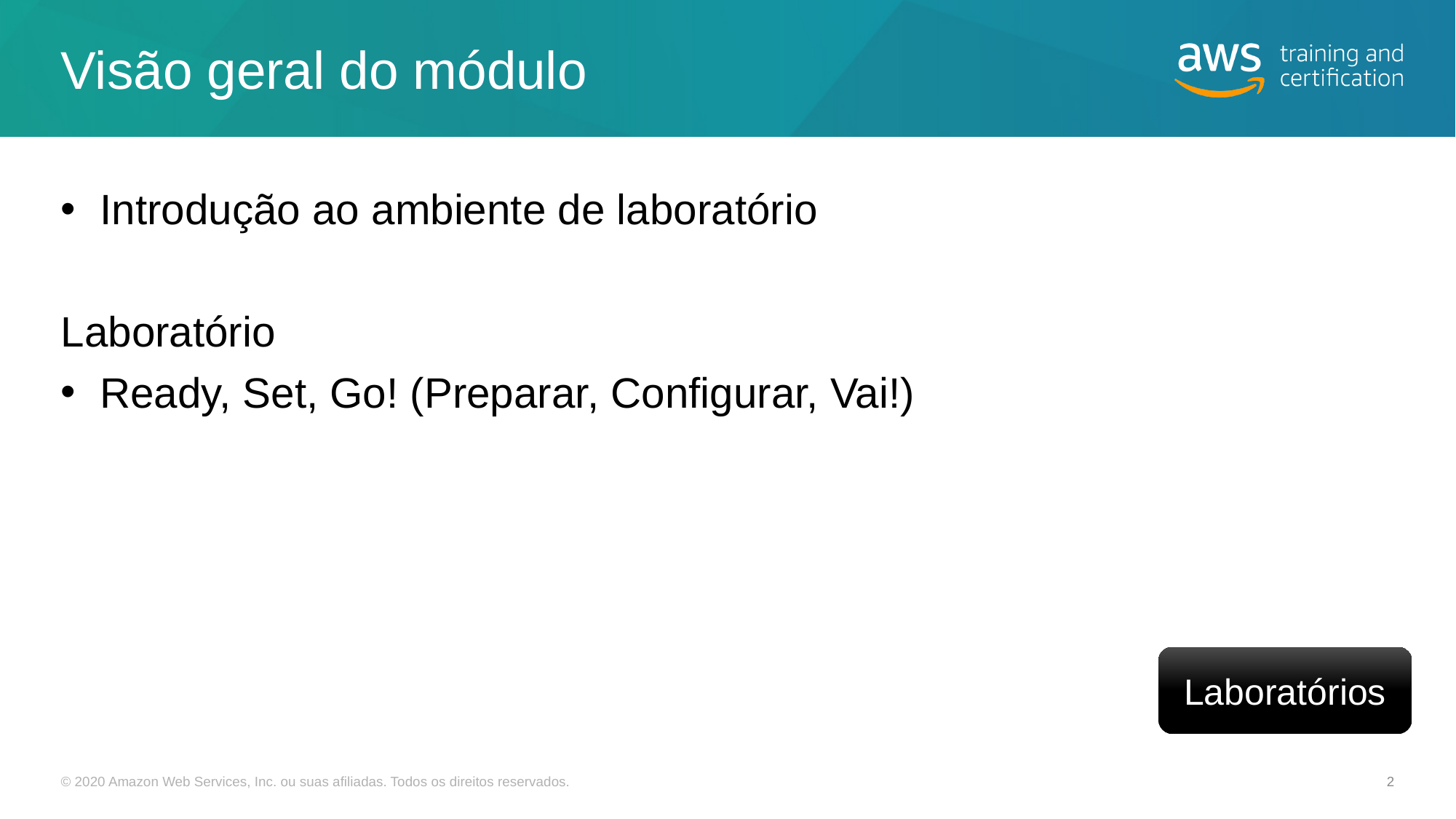

# Visão geral do módulo
 Introdução ao ambiente de laboratório

Laboratório
 Ready, Set, Go! (Preparar, Configurar, Vai!)

Laboratórios
© 2020 Amazon Web Services, Inc. ou suas afiliadas. Todos os direitos reservados.
2